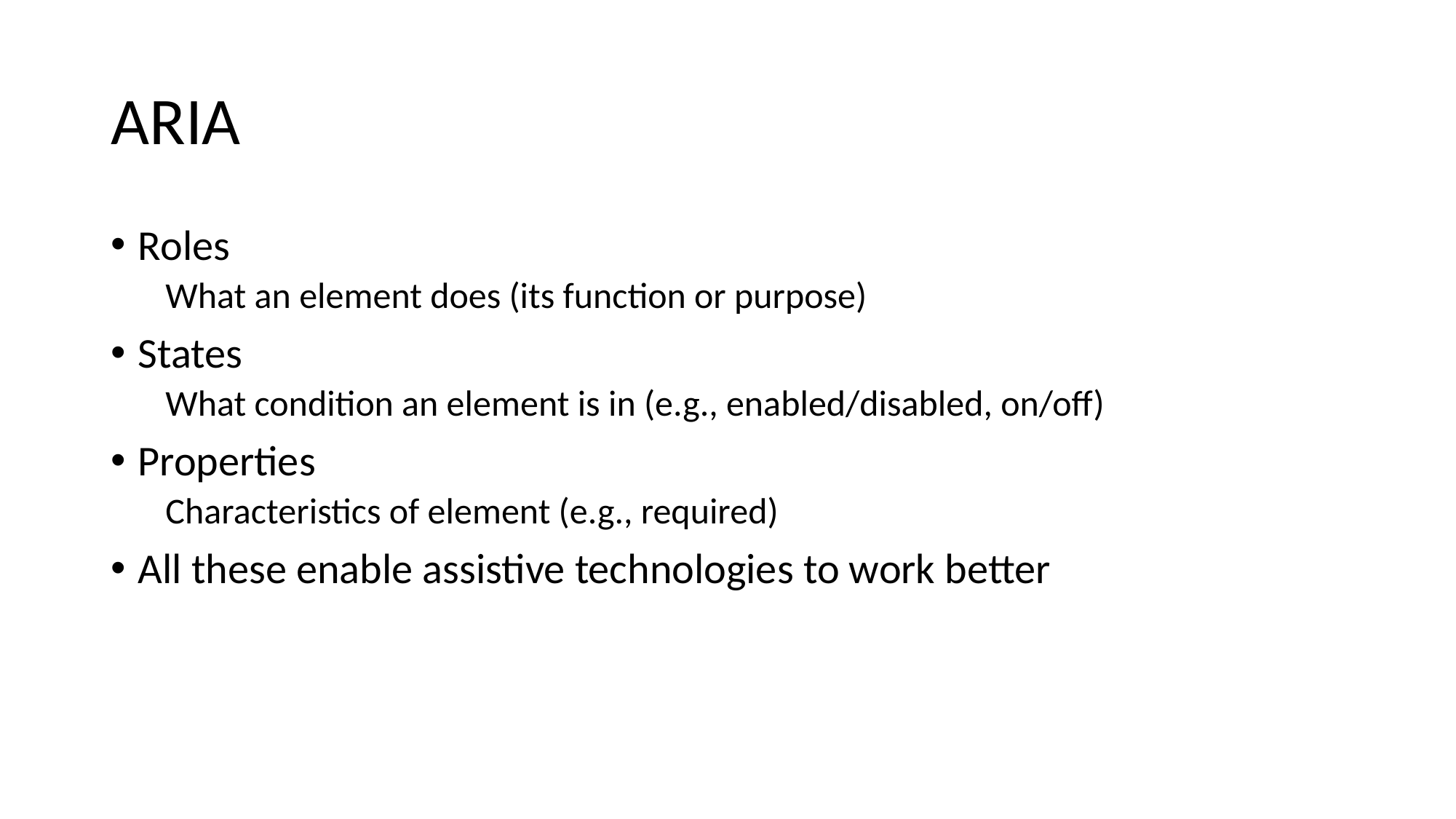

# ARIA
Roles
What an element does (its function or purpose)
States
What condition an element is in (e.g., enabled/disabled, on/off)
Properties
Characteristics of element (e.g., required)
All these enable assistive technologies to work better